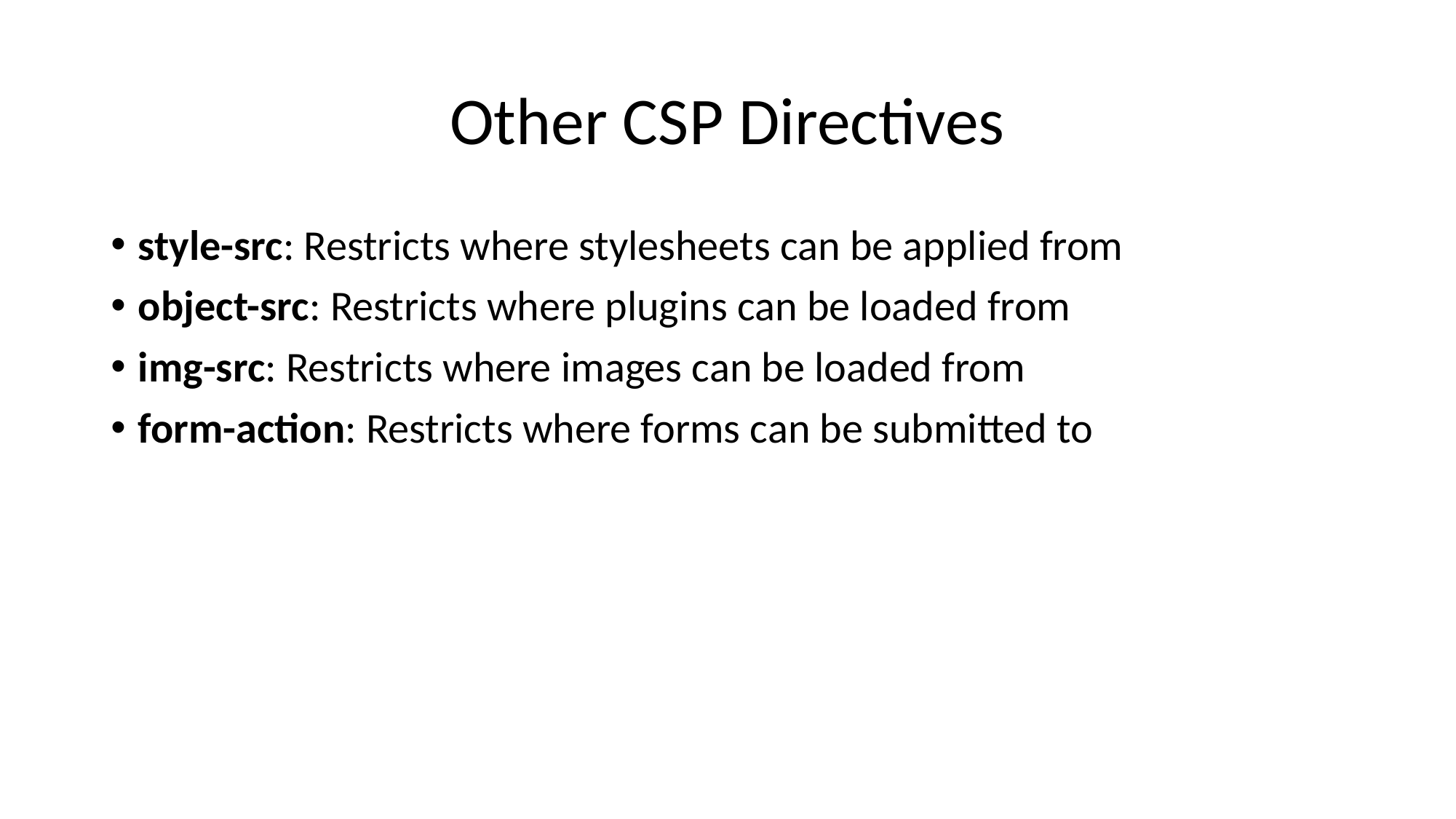

# Other CSP Directives
style-src: Restricts where stylesheets can be applied from
object-src: Restricts where plugins can be loaded from
img-src: Restricts where images can be loaded from
form-action: Restricts where forms can be submitted to